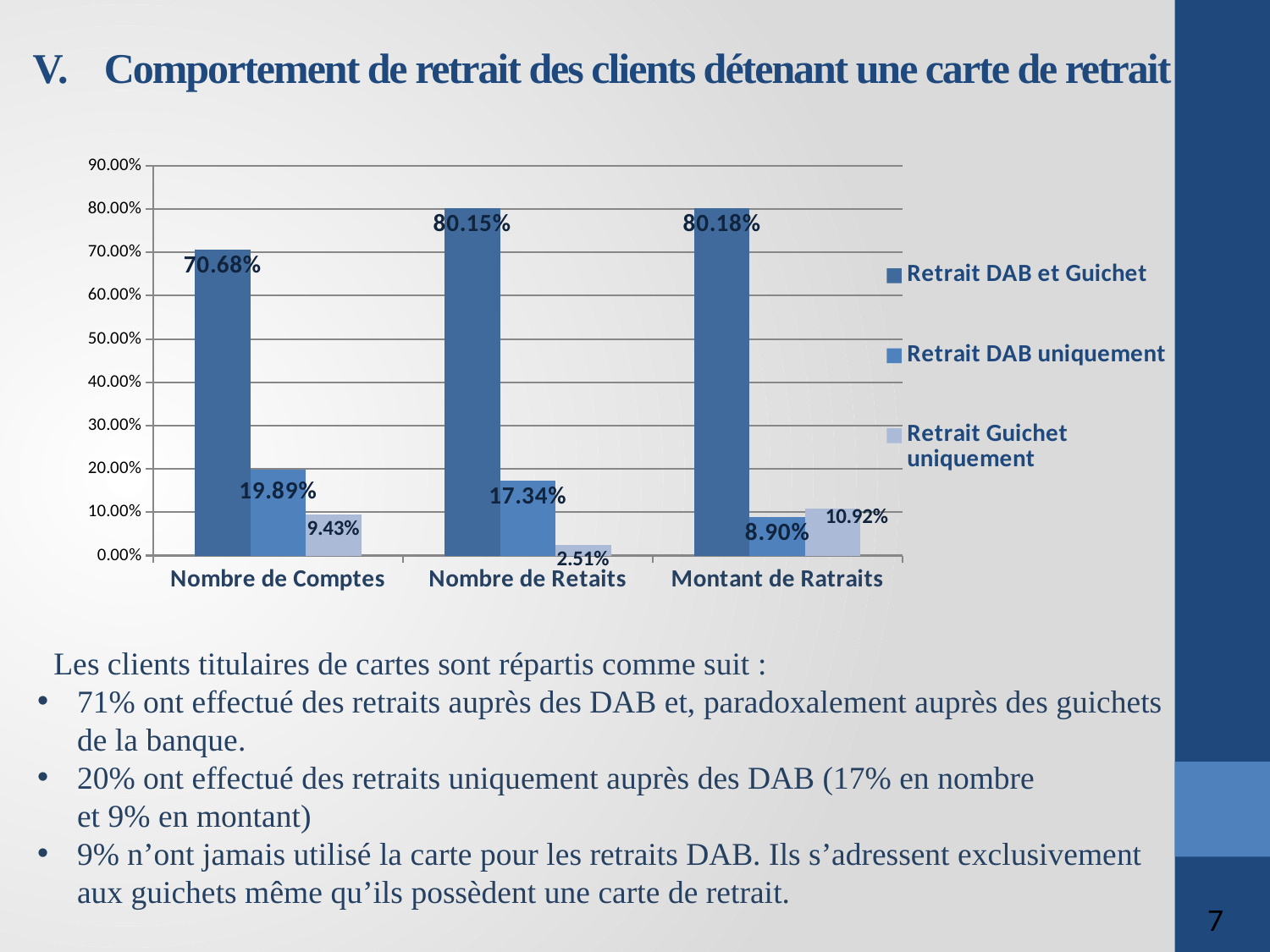

# Comportement de retrait des clients détenant une carte de retrait :

### Chart

| Category | Retrait DAB et Guichet | Retrait DAB uniquement | Retrait Guichet uniquement |
|---|---|---|---|
| Nombre de Comptes | 0.7068111178415737 | 0.1988520699482637 | 0.09433681221016256 |
| Nombre de Retaits | 0.8015050181495431 | 0.1733812390239832 | 0.02511374282647368 |
| Montant de Ratraits | 0.8017750158972523 | 0.08904909898403436 | 0.10917588511871332 |
  Les clients titulaires de cartes sont répartis comme suit :
71% ont effectué des retraits auprès des DAB et, paradoxalement auprès des guichets de la banque.
20% ont effectué des retraits uniquement auprès des DAB (17% en nombre
et 9% en montant)
9% n’ont jamais utilisé la carte pour les retraits DAB. Ils s’adressent exclusivement aux guichets même qu’ils possèdent une carte de retrait.
7